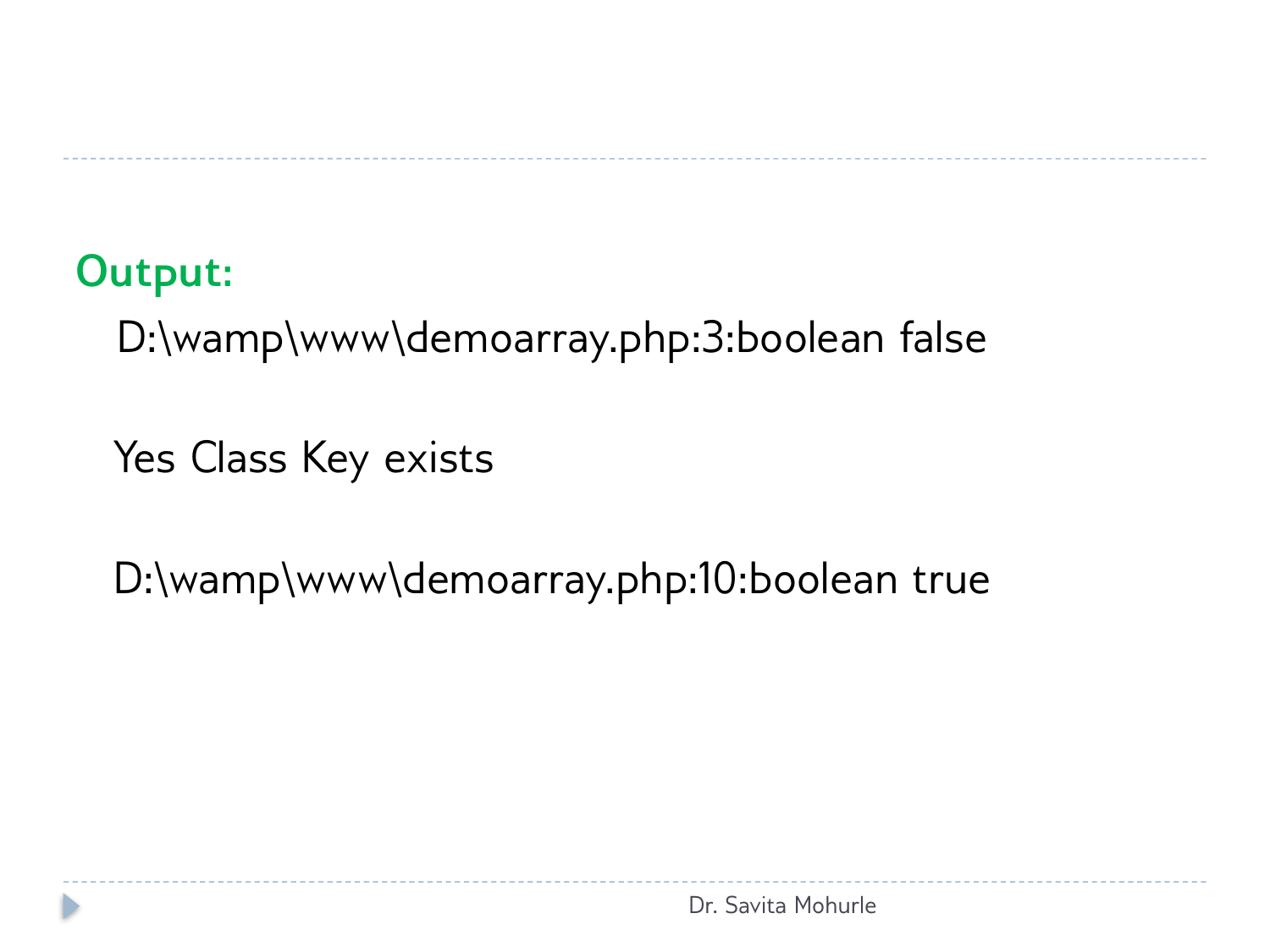

Output:
   D:\wamp\www\demoarray.php:3:boolean false
Yes Class Key exists
D:\wamp\www\demoarray.php:10:boolean true
Dr. Savita Mohurle